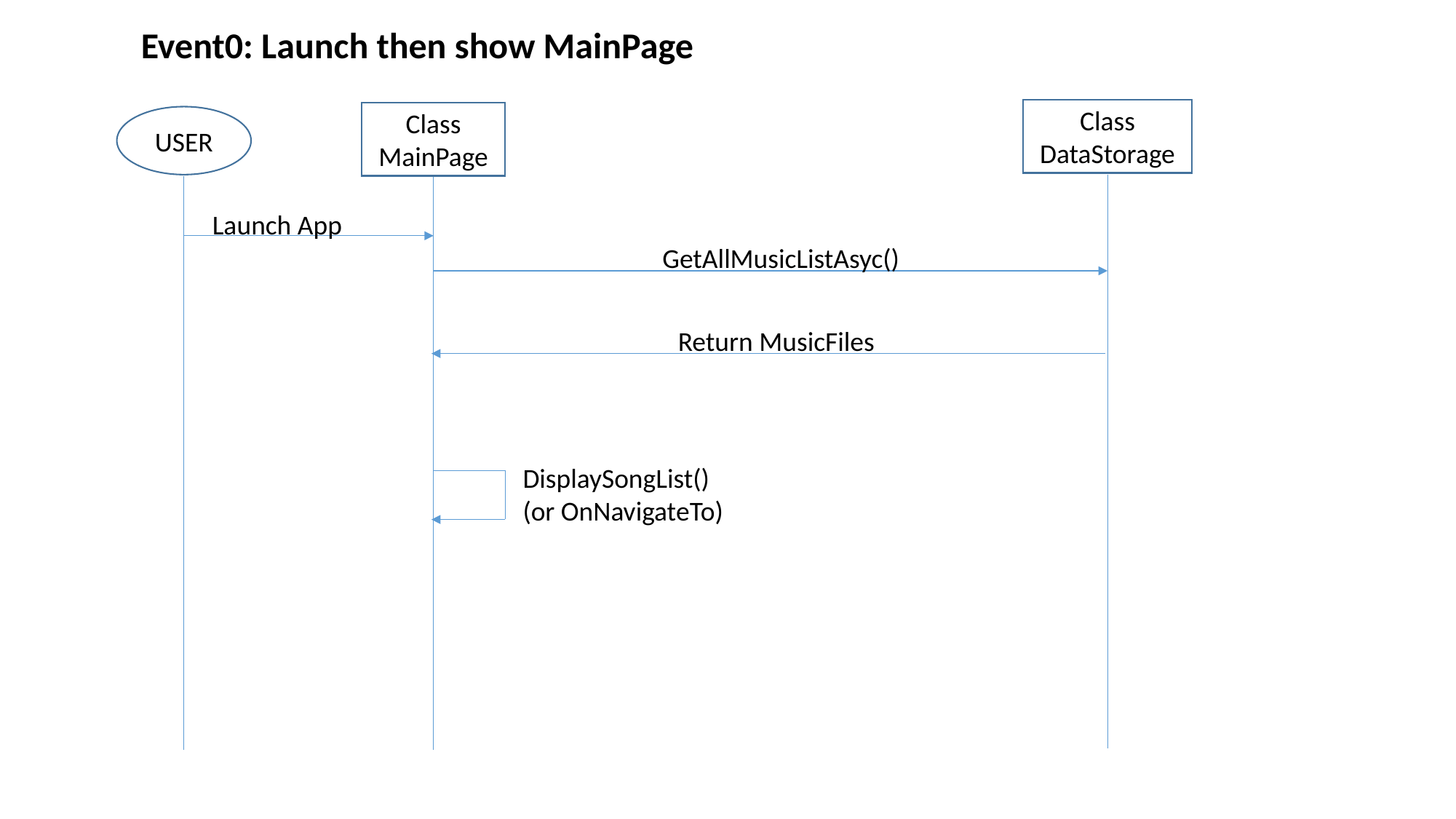

Event0: Launch then show MainPage
Class
DataStorage
Class
MainPage
USER
Launch App
GetAllMusicListAsyc()
Return MusicFiles
DisplaySongList()
(or OnNavigateTo)